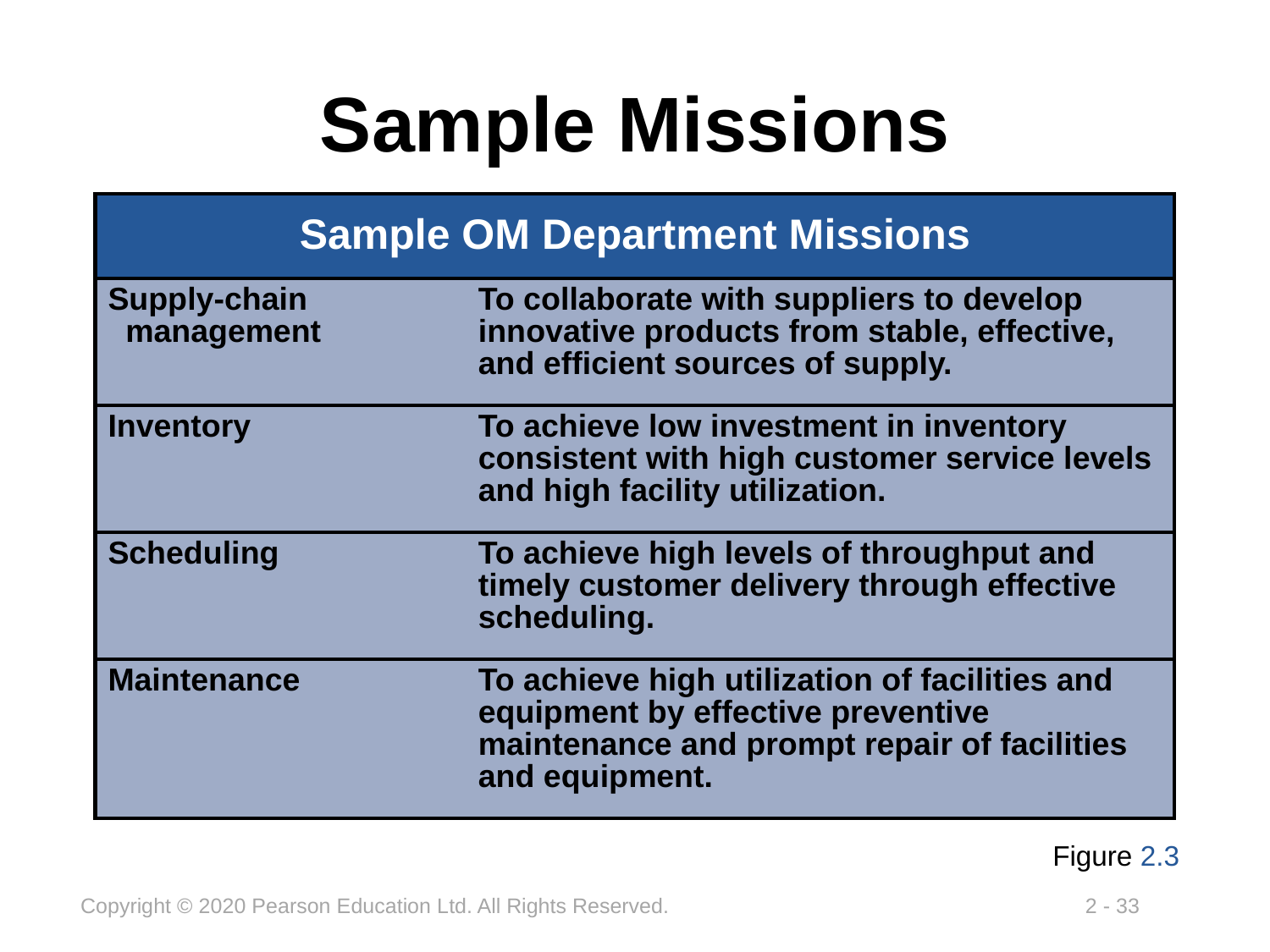

# Sample Missions
| Sample OM Department Missions |  |
| --- | --- |
| Supply-chain management | To collaborate with suppliers to develop innovative products from stable, effective, and efficient sources of supply. |
| Inventory | To achieve low investment in inventory consistent with high customer service levels and high facility utilization. |
| Scheduling | To achieve high levels of throughput and timely customer delivery through effective scheduling. |
| Maintenance | To achieve high utilization of facilities and equipment by effective preventive maintenance and prompt repair of facilities and equipment. |
Figure 2.3